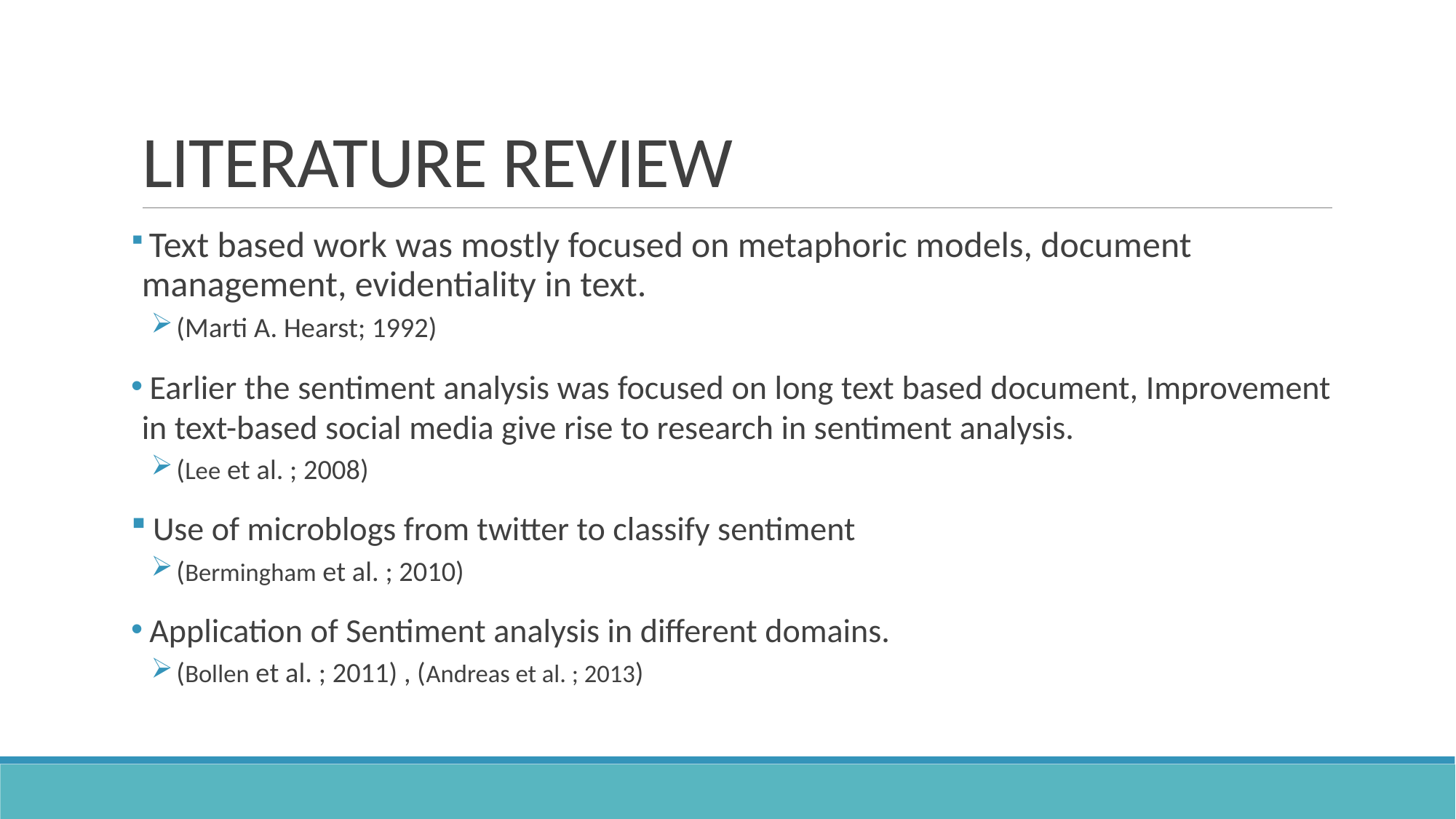

# LITERATURE REVIEW
 Text based work was mostly focused on metaphoric models, document management, evidentiality in text.
(Marti A. Hearst; 1992)
 Earlier the sentiment analysis was focused on long text based document, Improvement in text-based social media give rise to research in sentiment analysis.
(Lee et al. ; 2008)
 Use of microblogs from twitter to classify sentiment
(Bermingham et al. ; 2010)
 Application of Sentiment analysis in different domains.
(Bollen et al. ; 2011) , (Andreas et al. ; 2013)